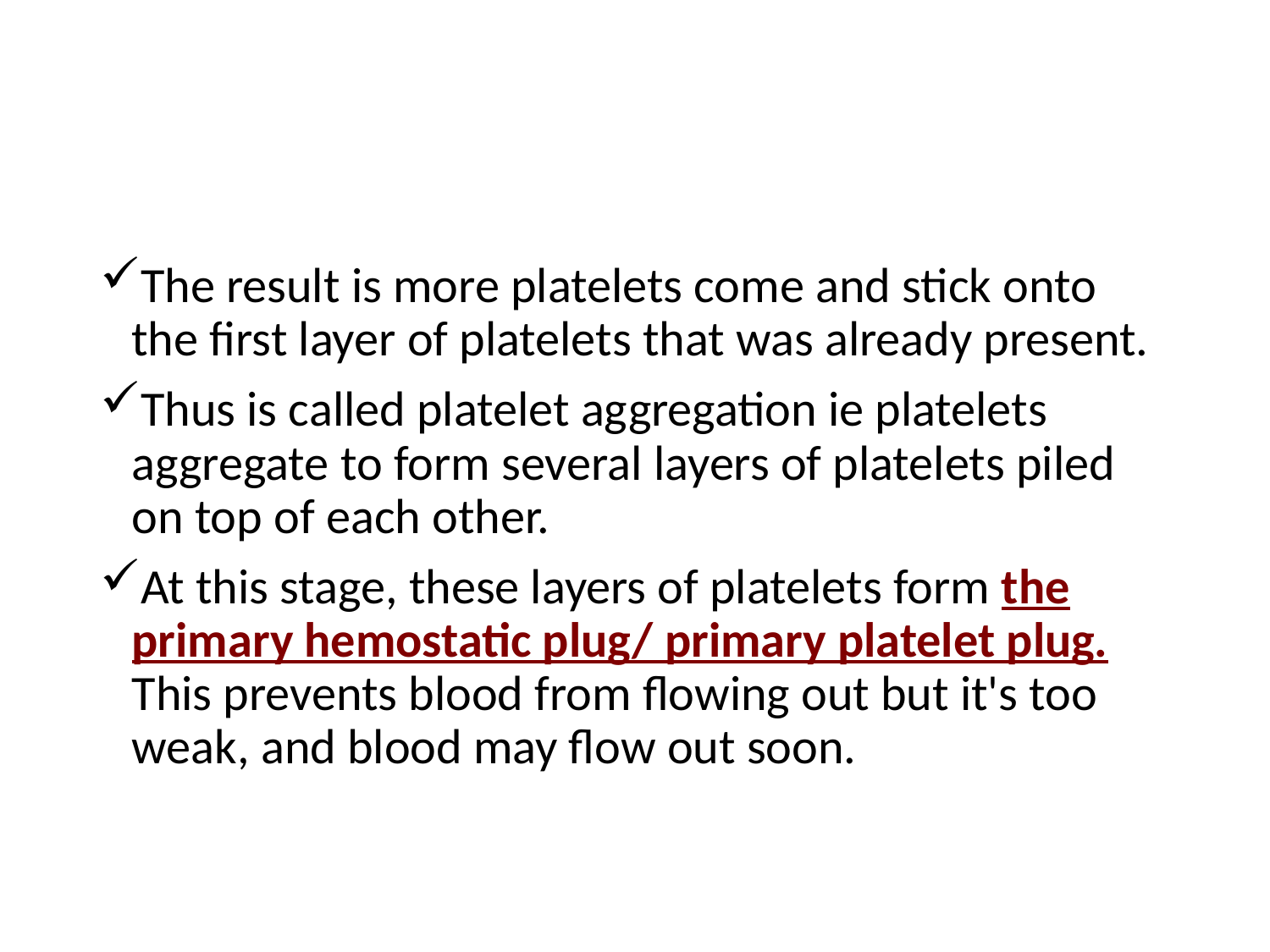

#
The result is more platelets come and stick onto the first layer of platelets that was already present.
Thus is called platelet aggregation ie platelets aggregate to form several layers of platelets piled on top of each other.
At this stage, these layers of platelets form the primary hemostatic plug/ primary platelet plug. This prevents blood from flowing out but it's too weak, and blood may flow out soon.